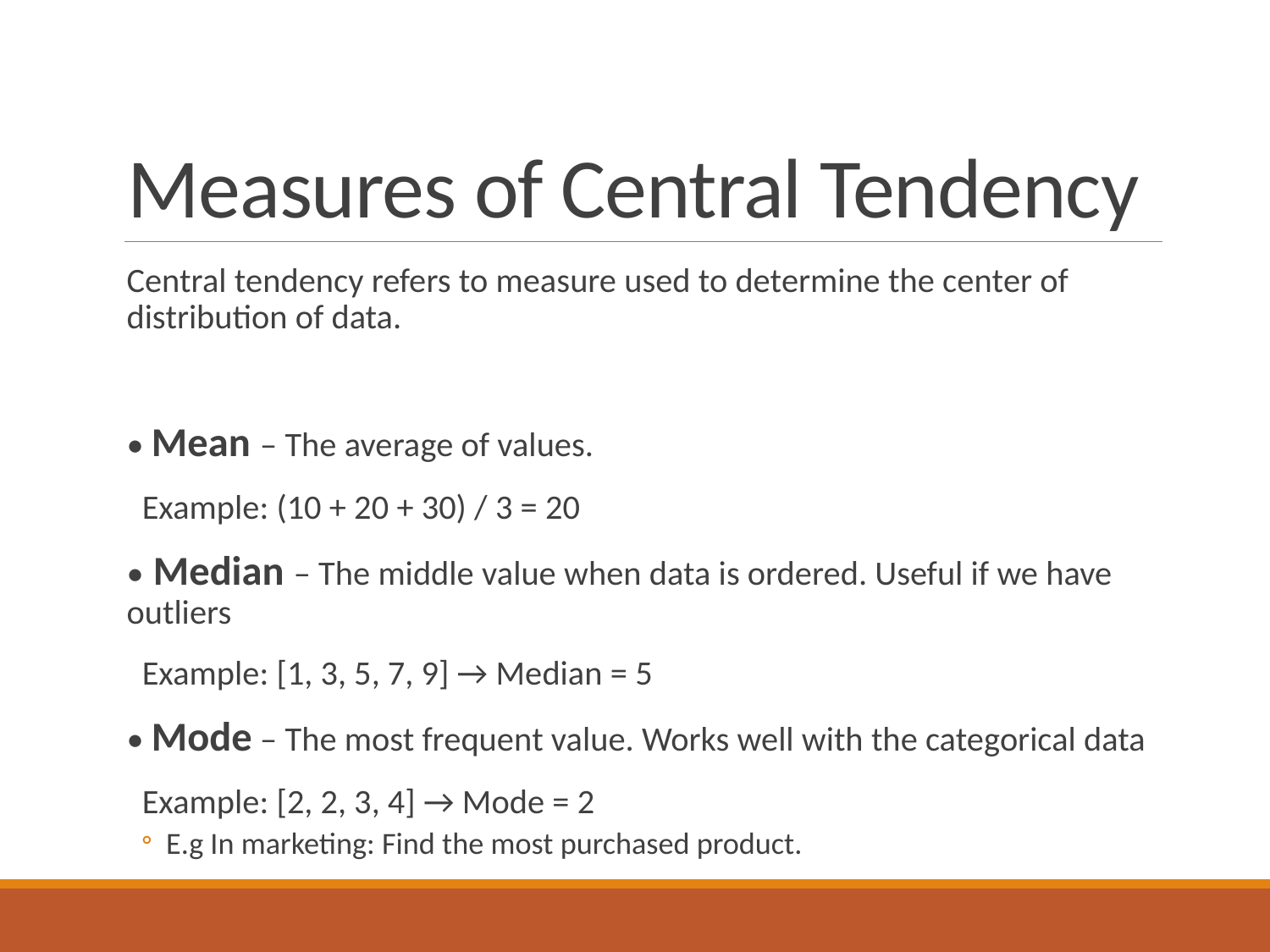

# Measures of Central Tendency
Central tendency refers to measure used to determine the center of distribution of data.

• Mean – The average of values.
  Example: (10 + 20 + 30) / 3 = 20
• Median – The middle value when data is ordered. Useful if we have outliers
  Example: [1, 3, 5, 7, 9] → Median = 5
• Mode – The most frequent value. Works well with the categorical data
  Example: [2, 2, 3, 4] → Mode = 2
E.g In marketing: Find the most purchased product.